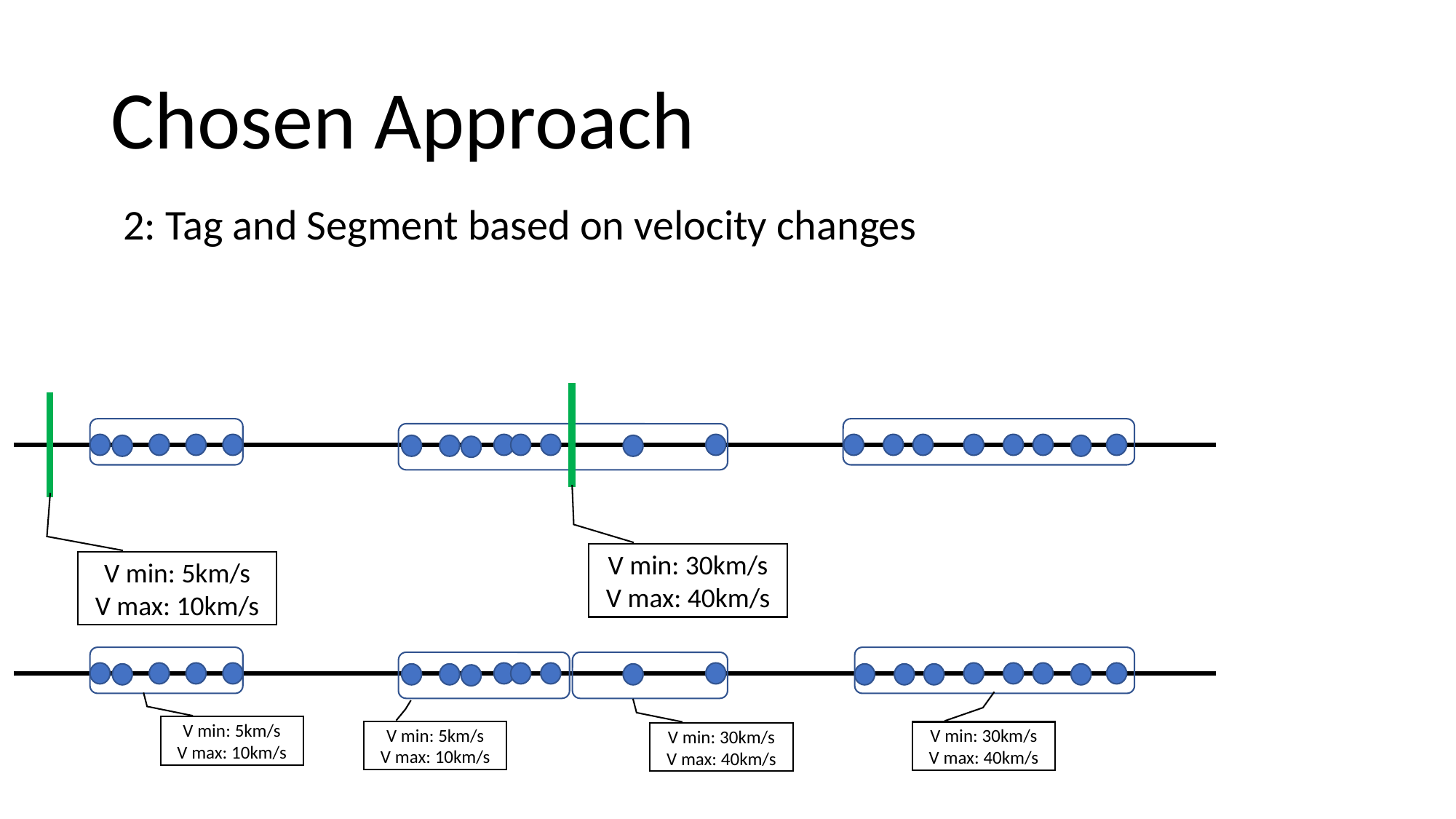

# Chosen Approach
2: Tag and Segment based on velocity changes

V min: 30km/s
V max: 40km/s
V min: 5km/s
V max: 10km/s

V min: 5km/s
V max: 10km/s
V min: 5km/s
V max: 10km/s
V min: 30km/s
V max: 40km/s
V min: 30km/s
V max: 40km/s